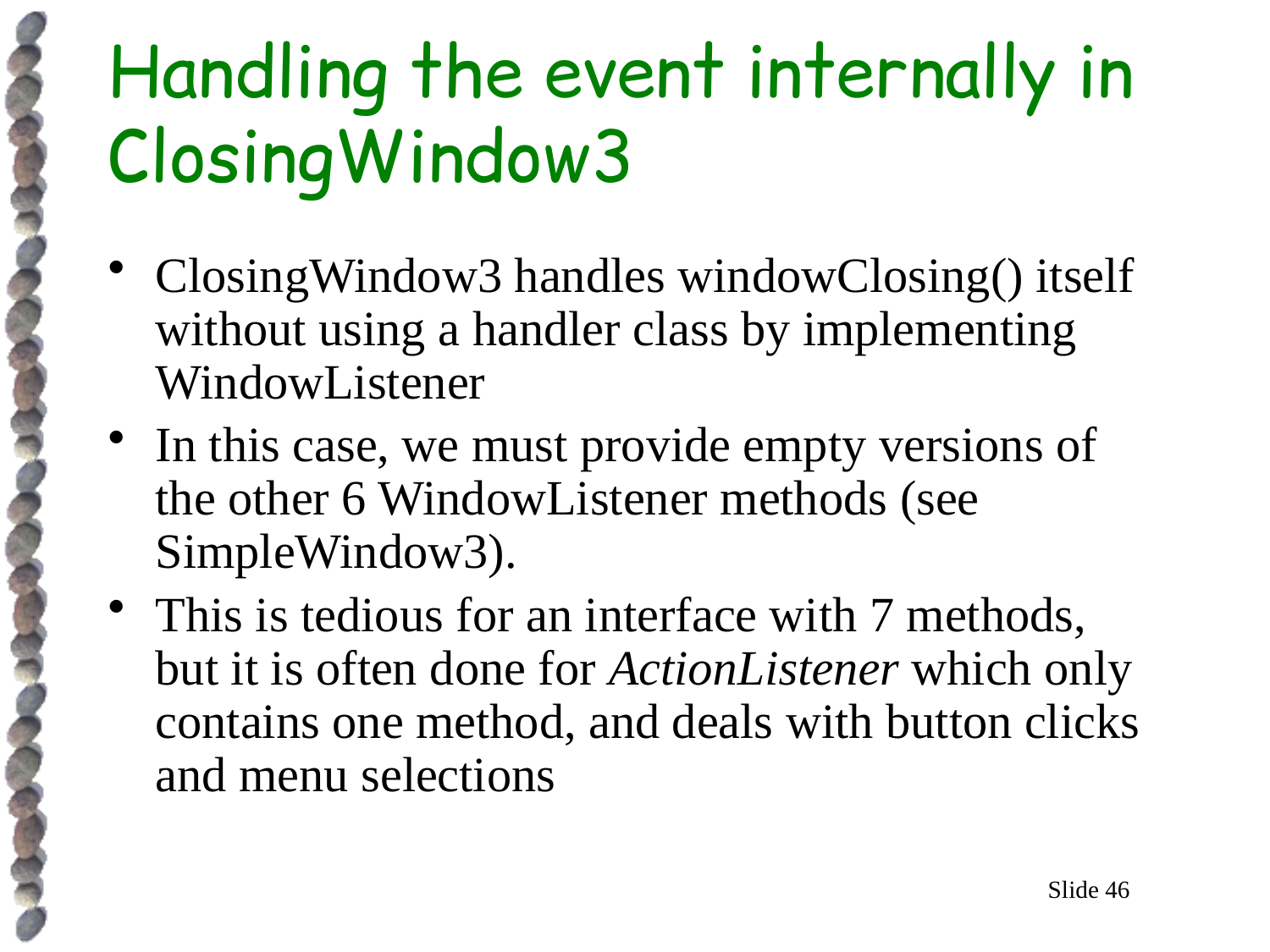

# Handling the event internally in ClosingWindow3
ClosingWindow3 handles windowClosing() itself without using a handler class by implementing WindowListener
In this case, we must provide empty versions of the other 6 WindowListener methods (see SimpleWindow3).
This is tedious for an interface with 7 methods, but it is often done for ActionListener which only contains one method, and deals with button clicks and menu selections
Slide 46